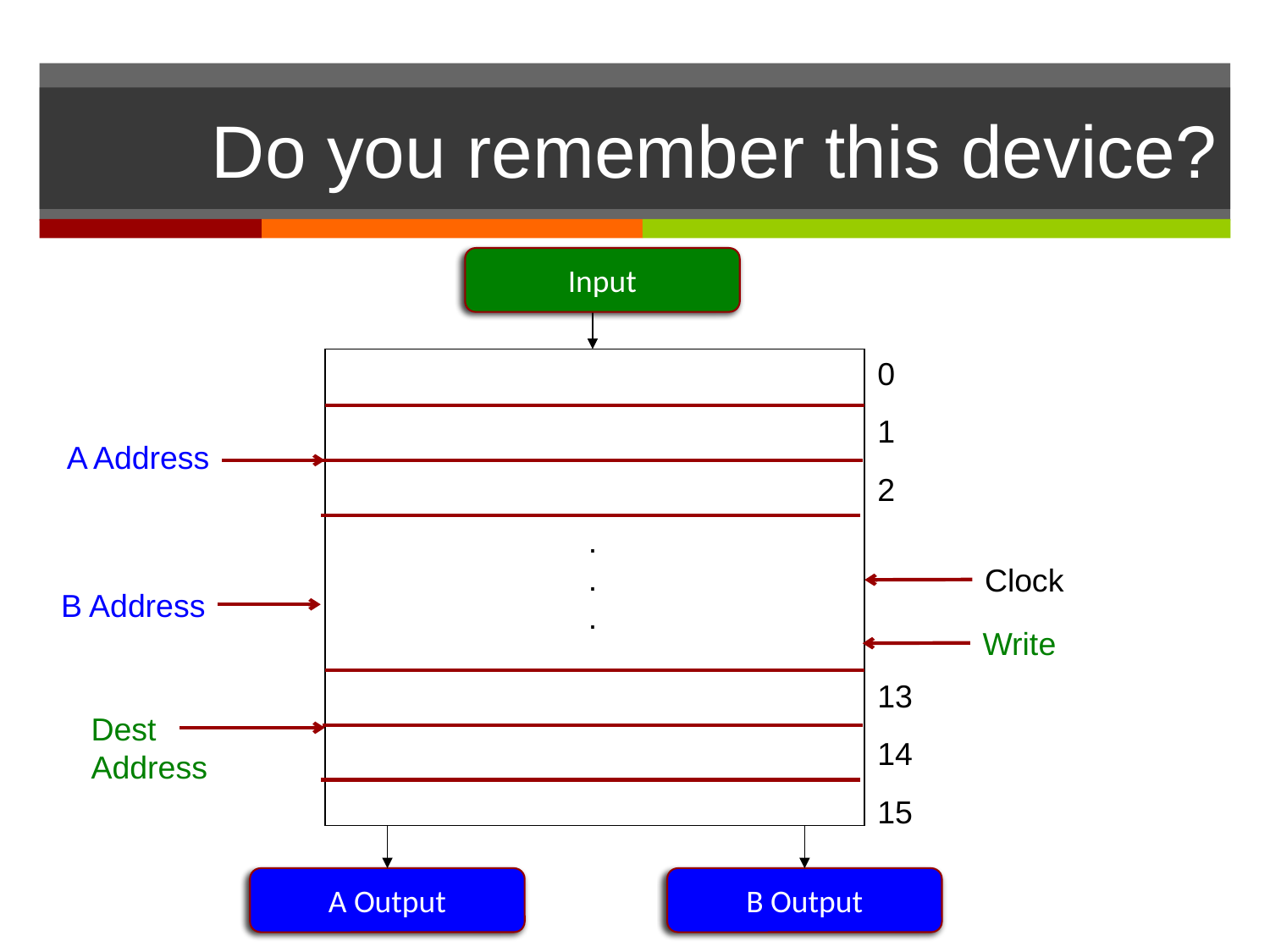

# Do you remember this device?
Input
0

1
A Address
2
.
.
.
Clock
B Address
Write
13
Dest
Address
14
15
A Output
B Output